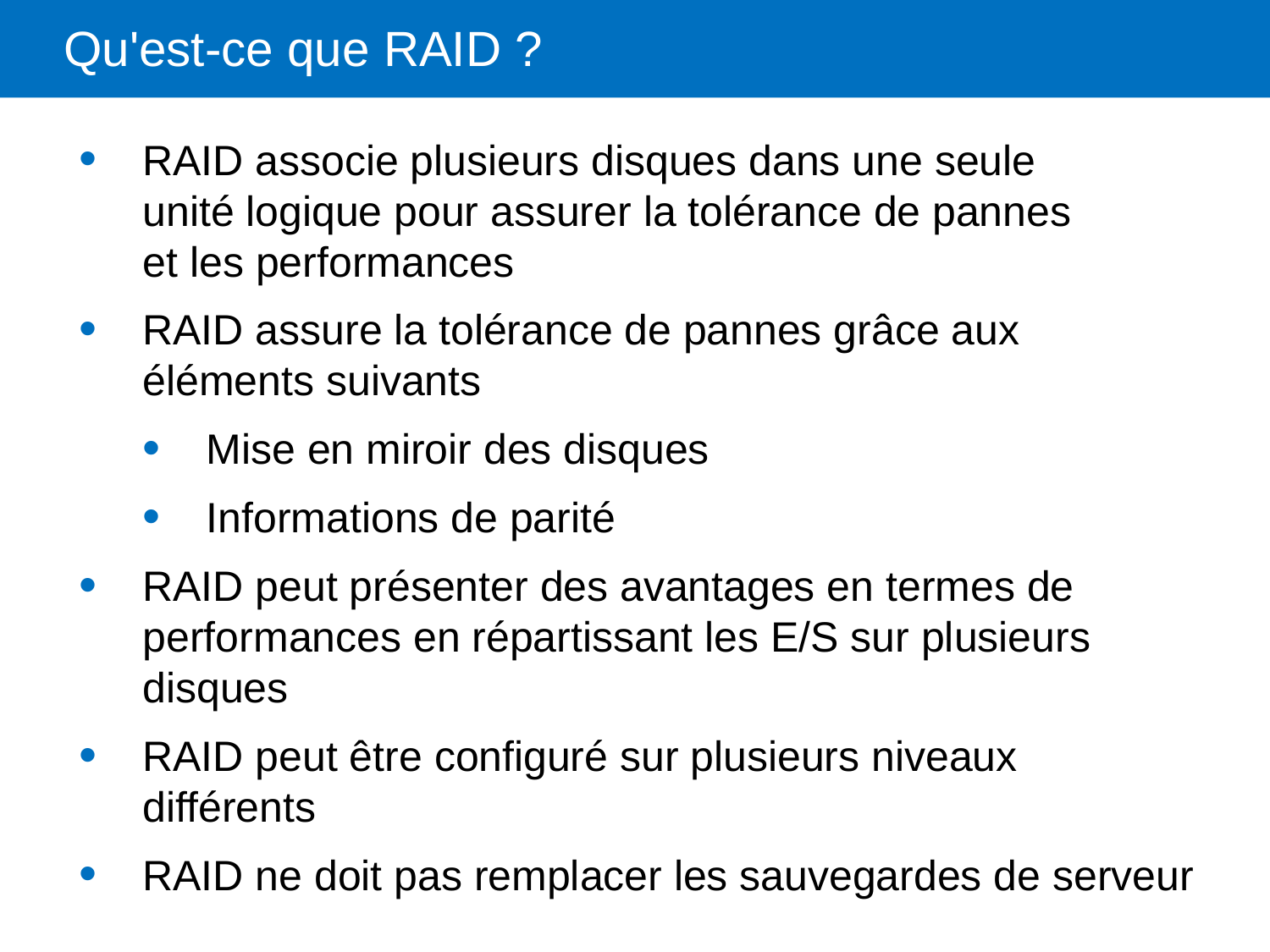

# Qu'est-ce que RAID ?
RAID associe plusieurs disques dans une seule unité logique pour assurer la tolérance de pannes et les performances
RAID assure la tolérance de pannes grâce aux éléments suivants
Mise en miroir des disques
Informations de parité
RAID peut présenter des avantages en termes de performances en répartissant les E/S sur plusieurs disques
RAID peut être configuré sur plusieurs niveaux différents
RAID ne doit pas remplacer les sauvegardes de serveur